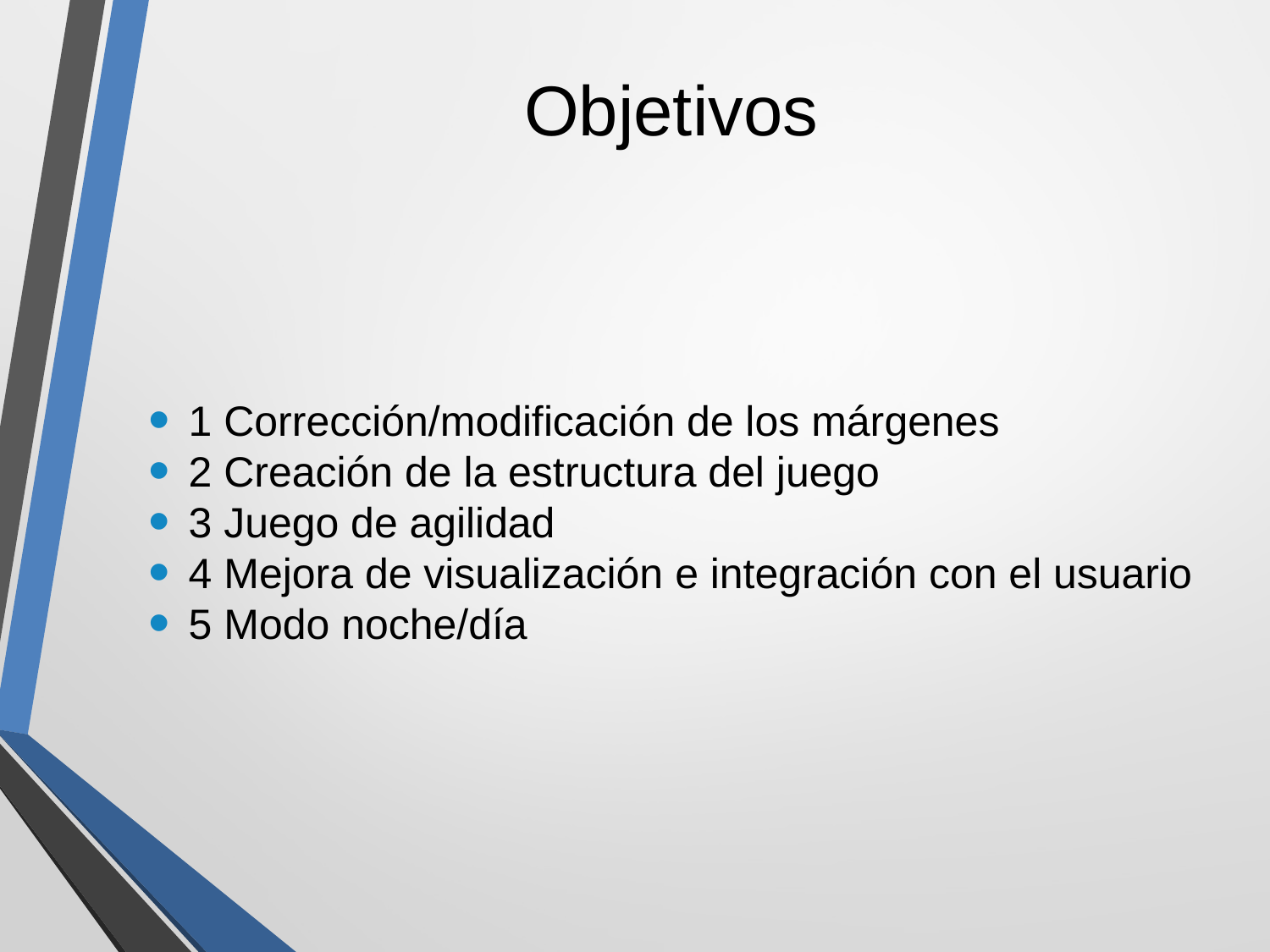

Objetivos
1 Corrección/modificación de los márgenes
2 Creación de la estructura del juego
3 Juego de agilidad
4 Mejora de visualización e integración con el usuario
5 Modo noche/día